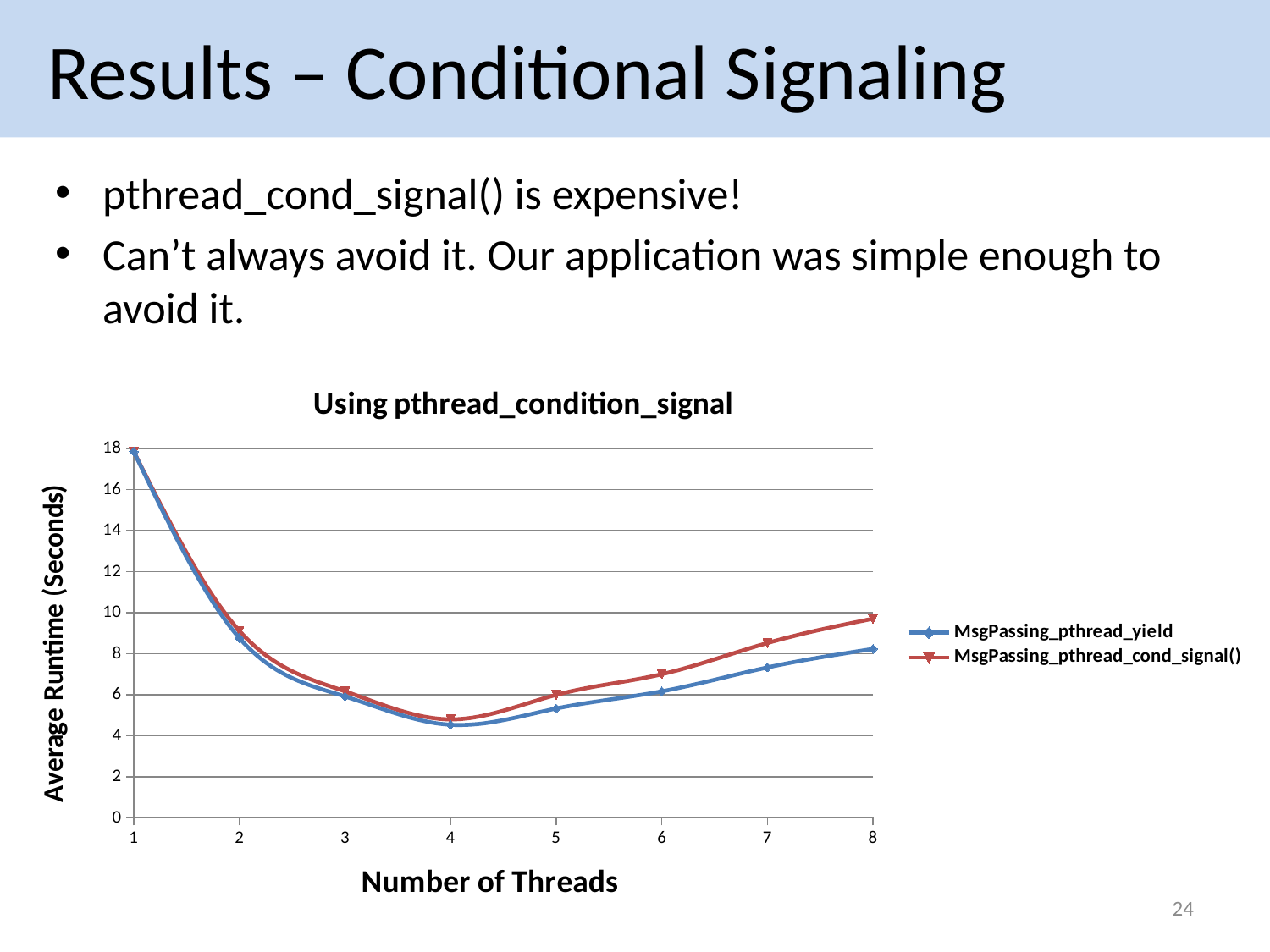

Results – Conditional Signaling
pthread_cond_signal() is expensive!
Can’t always avoid it. Our application was simple enough to avoid it.

### Chart: Using pthread_condition_signal

| Category |  |  |
|---|---|---|
24